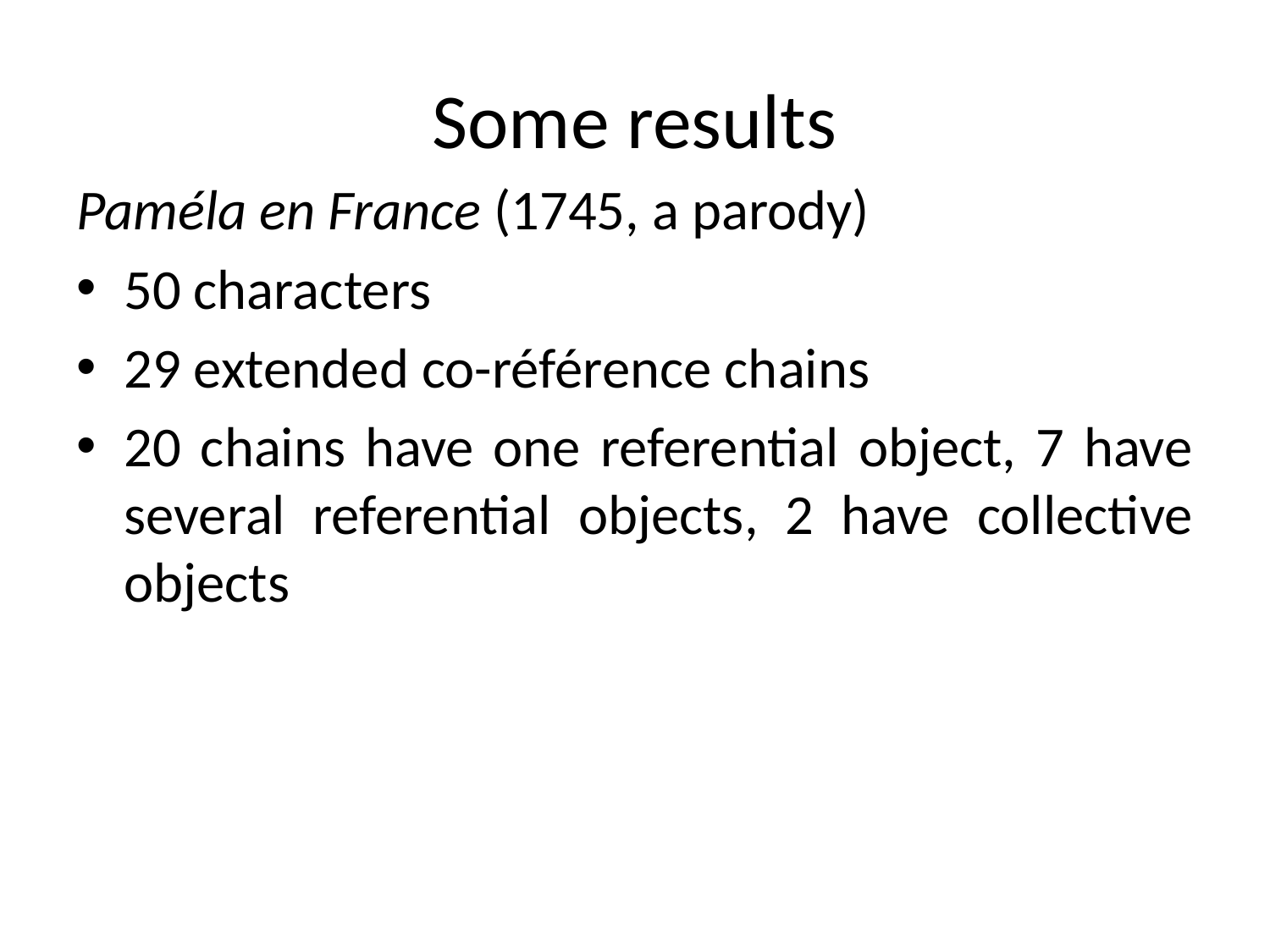

# Some results
Paméla en France (1745, a parody)
50 characters
29 extended co-référence chains
20 chains have one referential object, 7 have several referential objects, 2 have collective objects